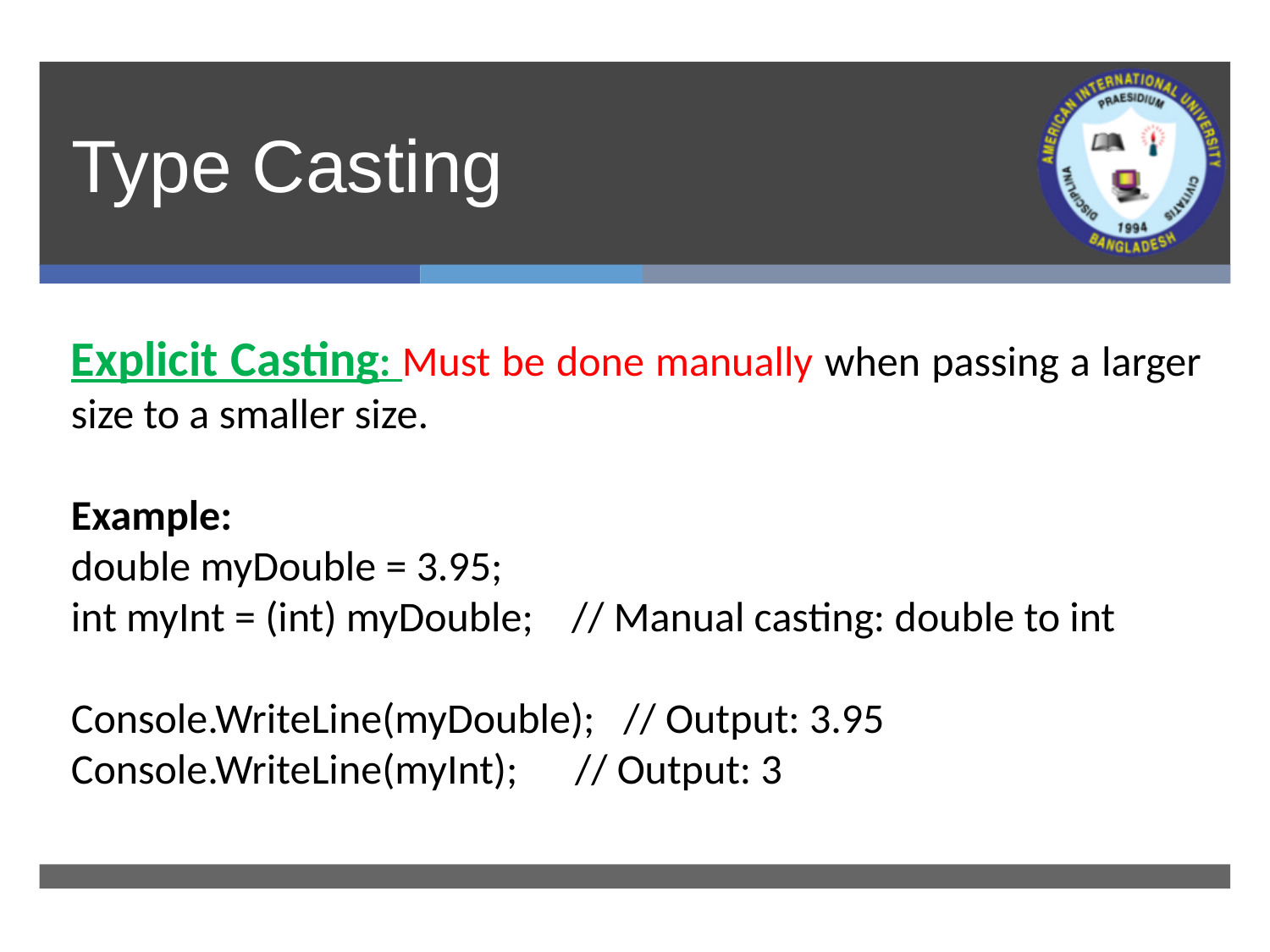

# Type Casting
Explicit Casting: Must be done manually when passing a larger size to a smaller size.

Example:
double myDouble = 3.95;
int myInt = (int) myDouble;    // Manual casting: double to int

Console.WriteLine(myDouble);   // Output: 3.95
Console.WriteLine(myInt);      // Output: 3